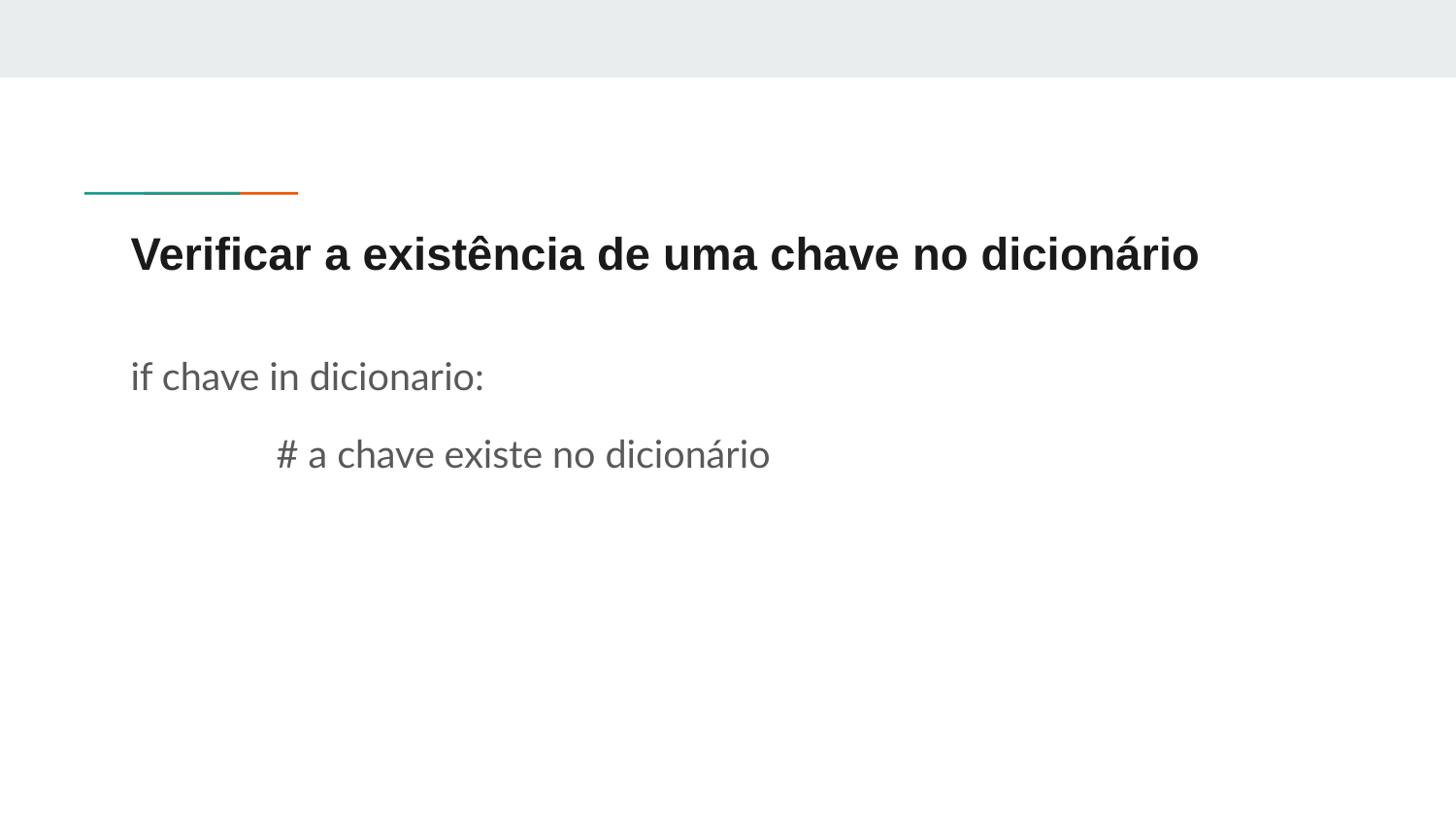

# Verificar a existência de uma chave no dicionário
if chave in dicionario:
	# a chave existe no dicionário